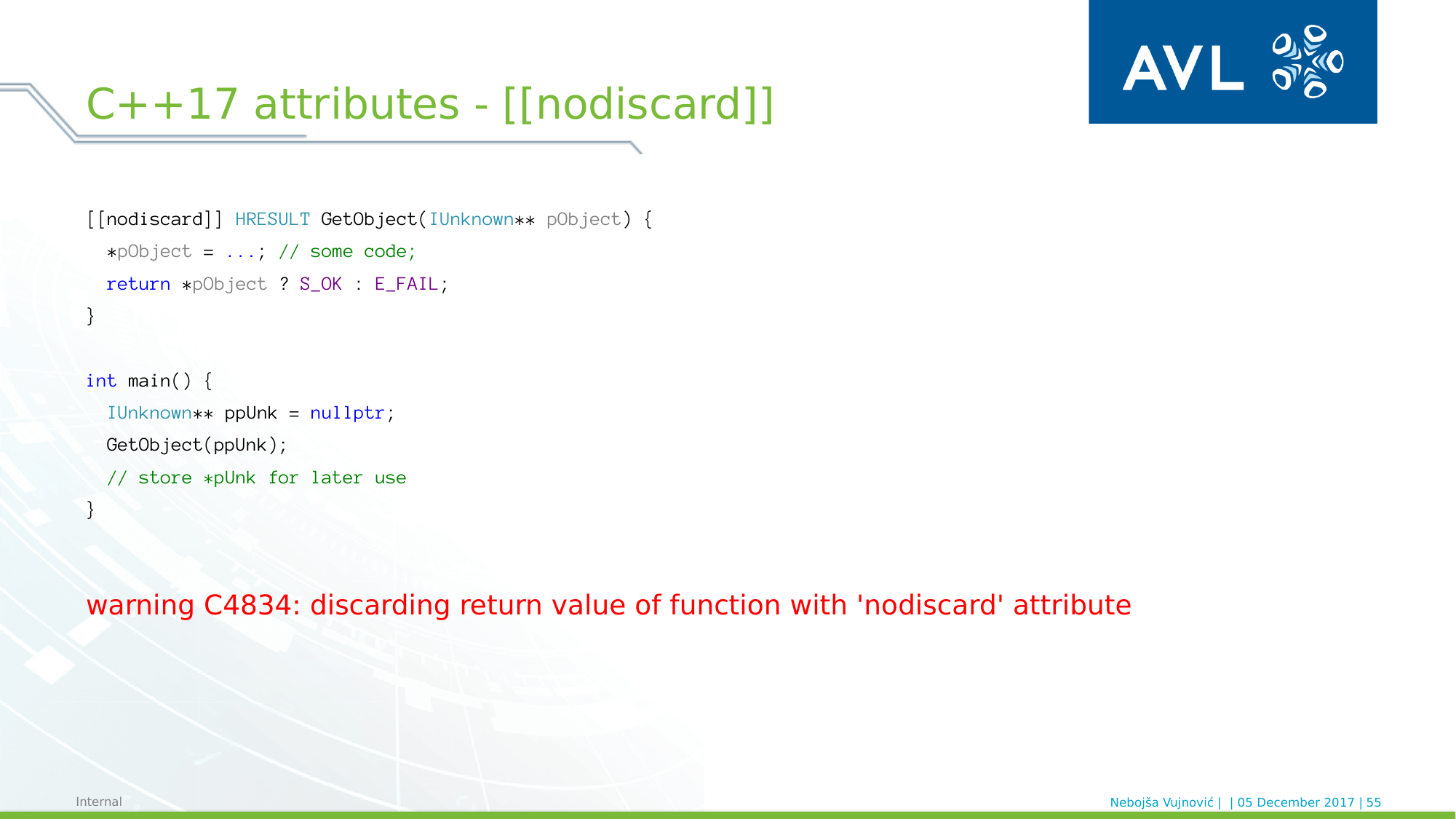

# C++17 attributes - [[nodiscard]]
[[nodiscard]] HRESULT GetObject(IUnknown** pObject) {
  *pObject = ...; // some code;
  return *pObject ? S_OK : E_FAIL;
}

int main() {
  IUnknown** ppUnk = nullptr;
  GetObject(ppUnk);
  // store *pUnk for later use
}
warning C4834: discarding return value of function with 'nodiscard' attribute